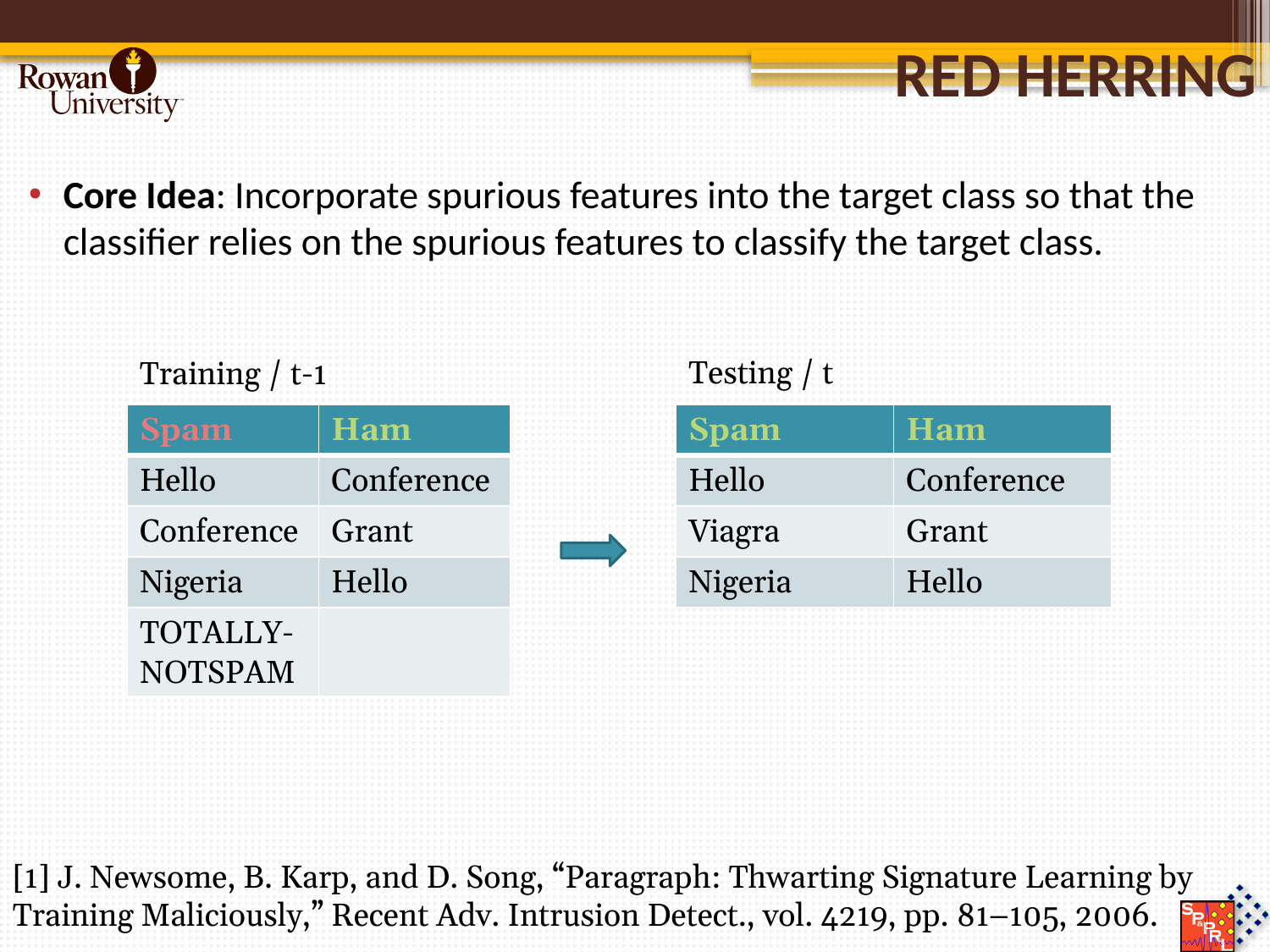

# Red Herring
Core Idea: Incorporate spurious features into the target class so that the classifier relies on the spurious features to classify the target class.
Testing / t
Training / t-1
| Spam | Ham |
| --- | --- |
| Hello | Conference |
| Conference | Grant |
| Nigeria | Hello |
| TOTALLY-NOTSPAM |  |
| Spam | Ham |
| --- | --- |
| Hello | Conference |
| Viagra | Grant |
| Nigeria | Hello |

[1] J. Newsome, B. Karp, and D. Song, “Paragraph: Thwarting Signature Learning by Training Maliciously,” Recent Adv. Intrusion Detect., vol. 4219, pp. 81–105, 2006.